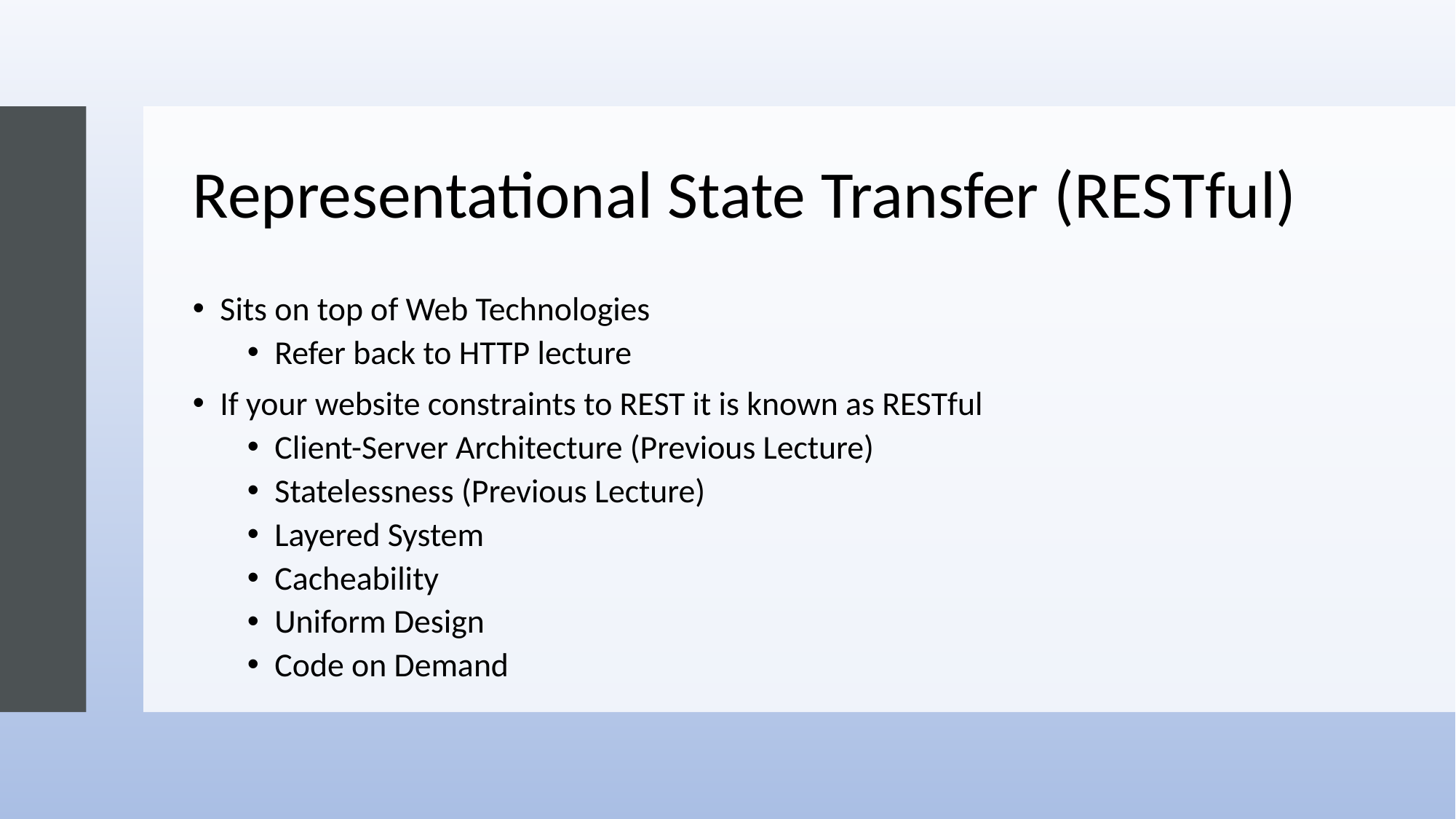

# Representational State Transfer (RESTful)
Sits on top of Web Technologies
Refer back to HTTP lecture
If your website constraints to REST it is known as RESTful
Client-Server Architecture (Previous Lecture)
Statelessness (Previous Lecture)
Layered System
Cacheability
Uniform Design
Code on Demand